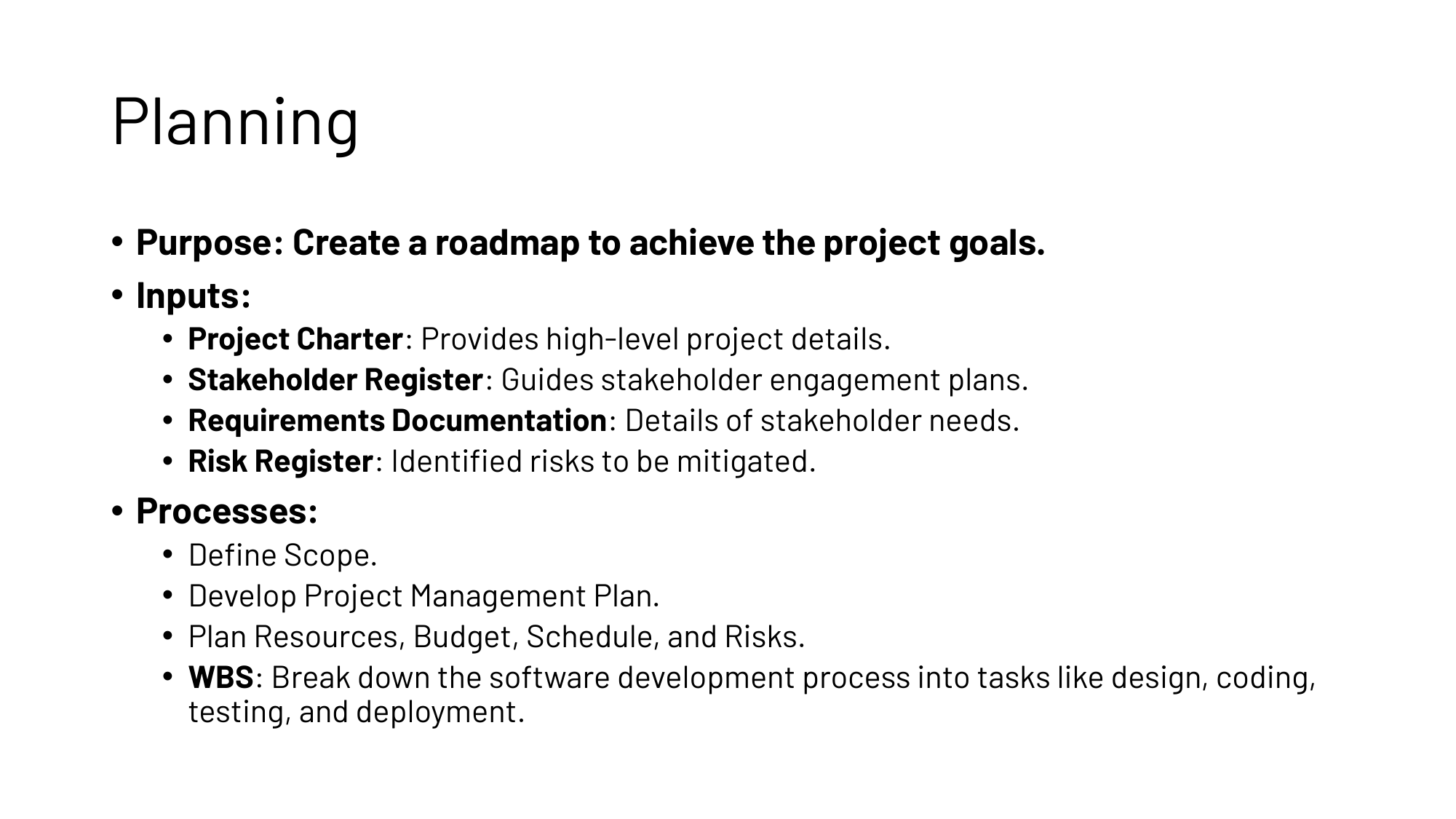

# Planning
Purpose: Create a roadmap to achieve the project goals.
Inputs:
Project Charter: Provides high-level project details.
Stakeholder Register: Guides stakeholder engagement plans.
Requirements Documentation: Details of stakeholder needs.
Risk Register: Identified risks to be mitigated.
Processes:
Define Scope.
Develop Project Management Plan.
Plan Resources, Budget, Schedule, and Risks.
WBS: Break down the software development process into tasks like design, coding, testing, and deployment.